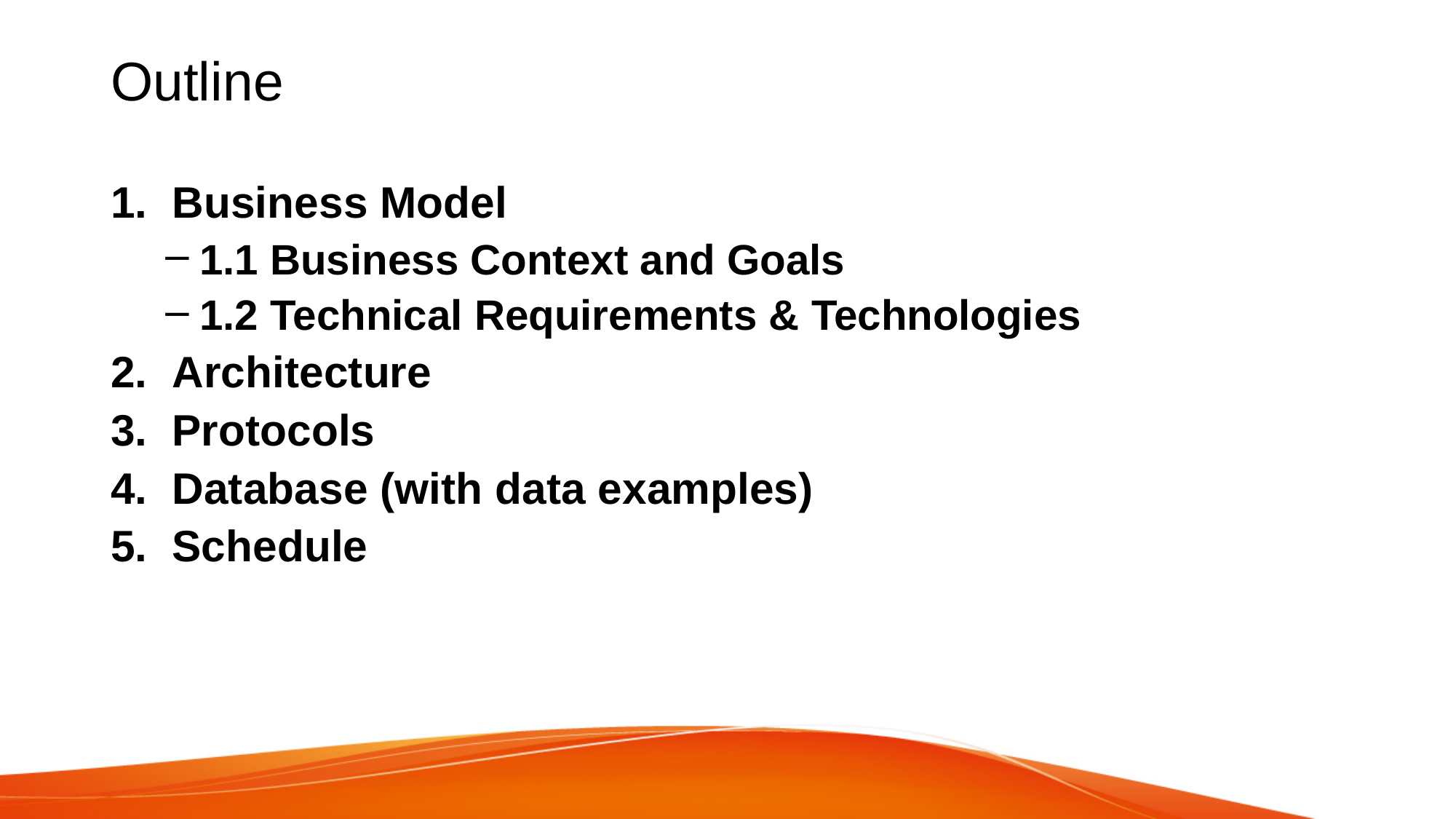

# Outline
Business Model
1.1 Business Context and Goals
1.2 Technical Requirements & Technologies
Architecture
Protocols
Database (with data examples)
Schedule